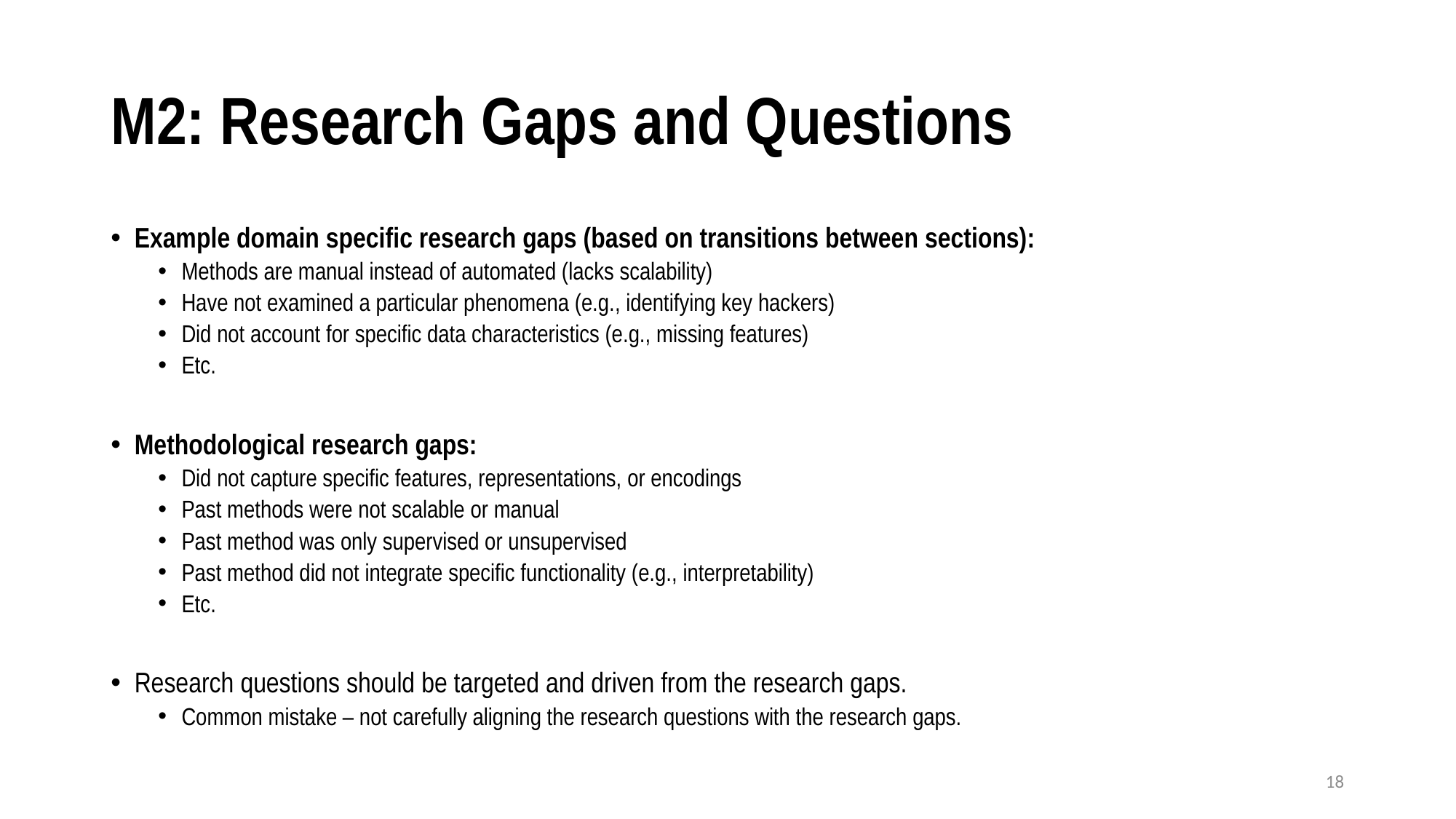

# M2: Research Gaps and Questions
Example domain specific research gaps (based on transitions between sections):
Methods are manual instead of automated (lacks scalability)
Have not examined a particular phenomena (e.g., identifying key hackers)
Did not account for specific data characteristics (e.g., missing features)
Etc.

Methodological research gaps:
Did not capture specific features, representations, or encodings
Past methods were not scalable or manual
Past method was only supervised or unsupervised
Past method did not integrate specific functionality (e.g., interpretability)
Etc.

Research questions should be targeted and driven from the research gaps.
Common mistake – not carefully aligning the research questions with the research gaps.

18